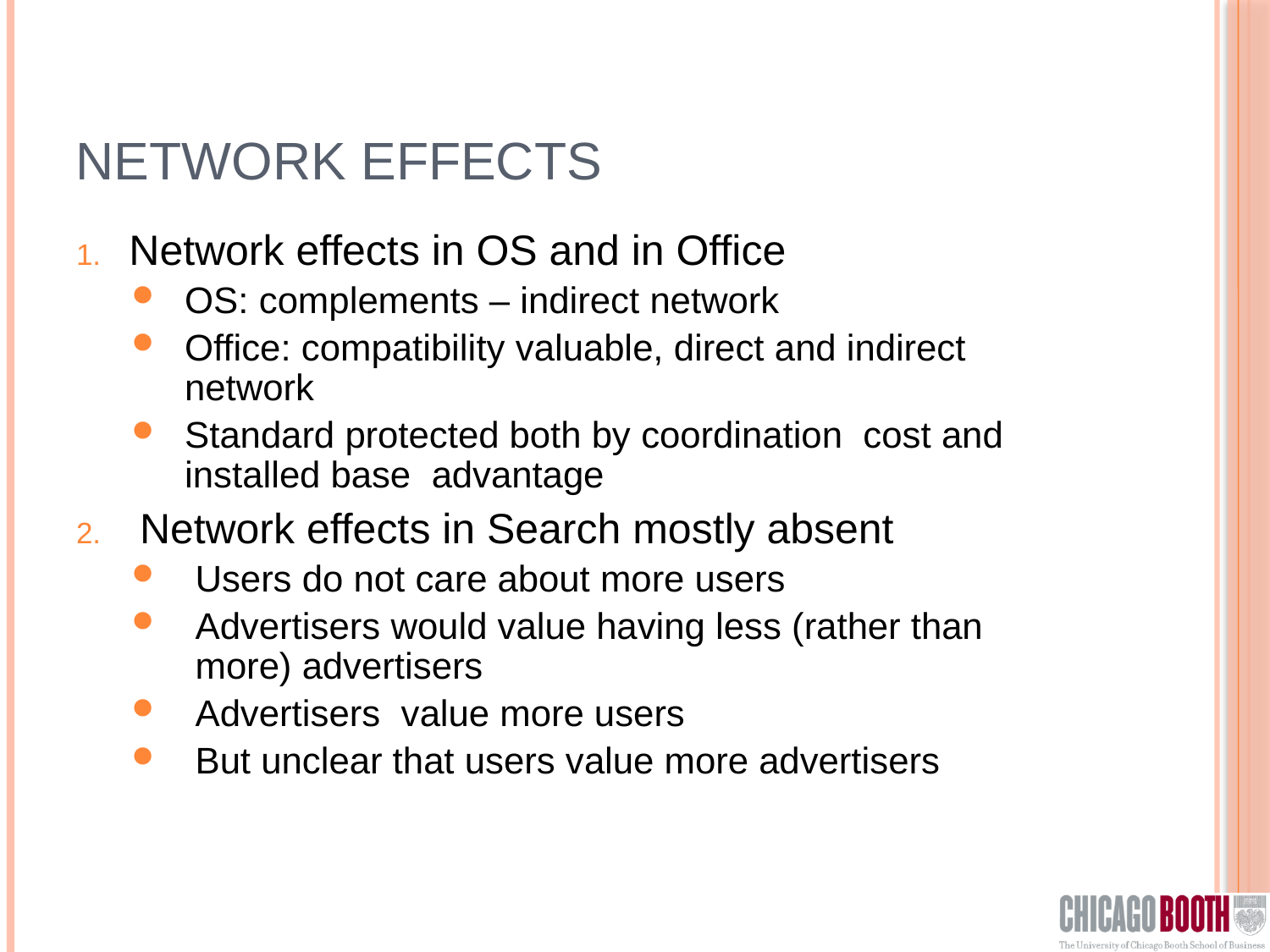

# network effects
Network effects in OS and in Office
OS: complements – indirect network
Office: compatibility valuable, direct and indirect network
Standard protected both by coordination  cost and installed base  advantage
Network effects in Search mostly absent
Users do not care about more users
Advertisers would value having less (rather than more) advertisers
Advertisers  value more users
But unclear that users value more advertisers